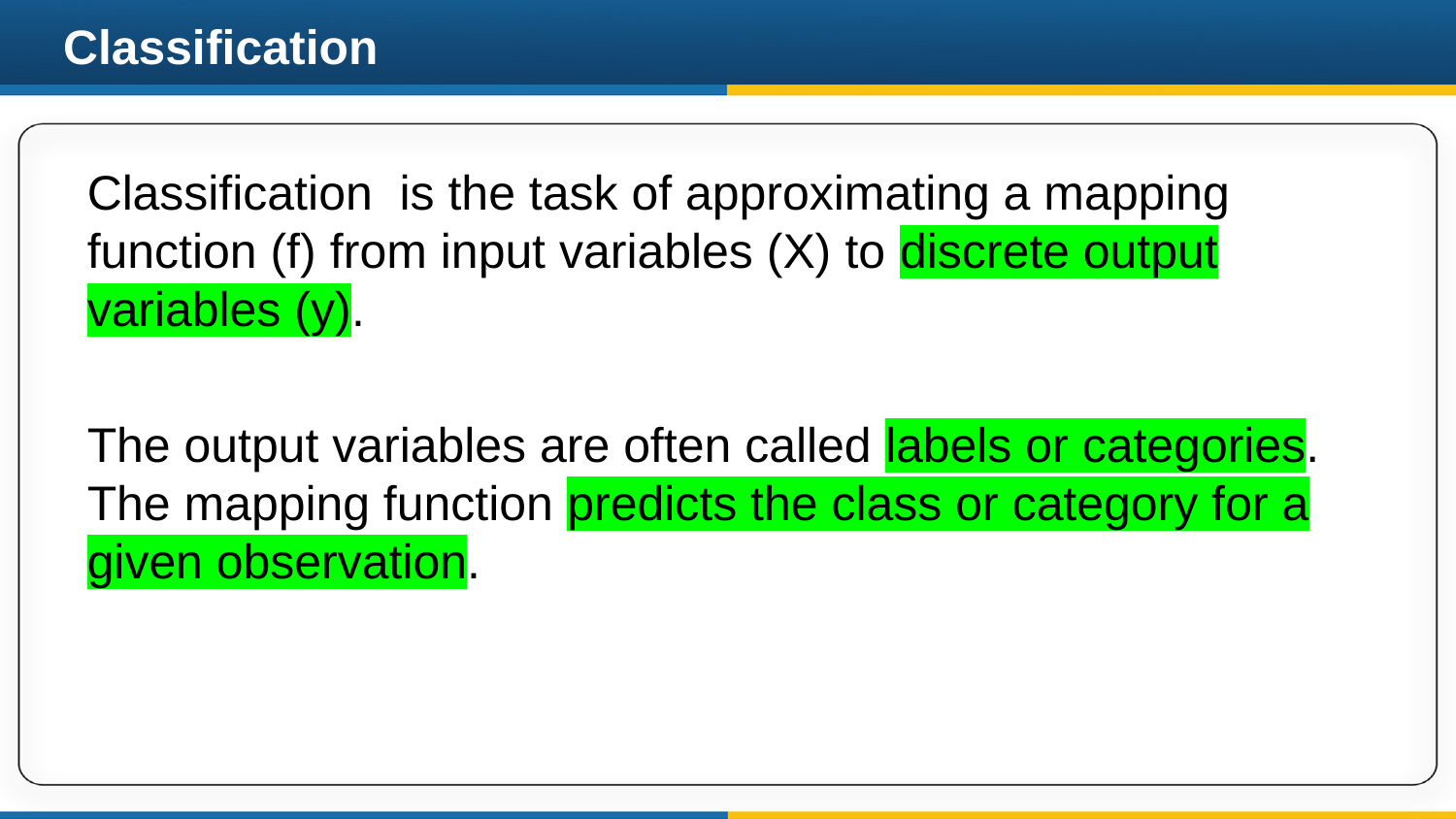

# Classification
Classification  is the task of approximating a mapping function (f) from input variables (X) to discrete output variables (y).

The output variables are often called labels or categories. The mapping function predicts the class or category for a given observation.